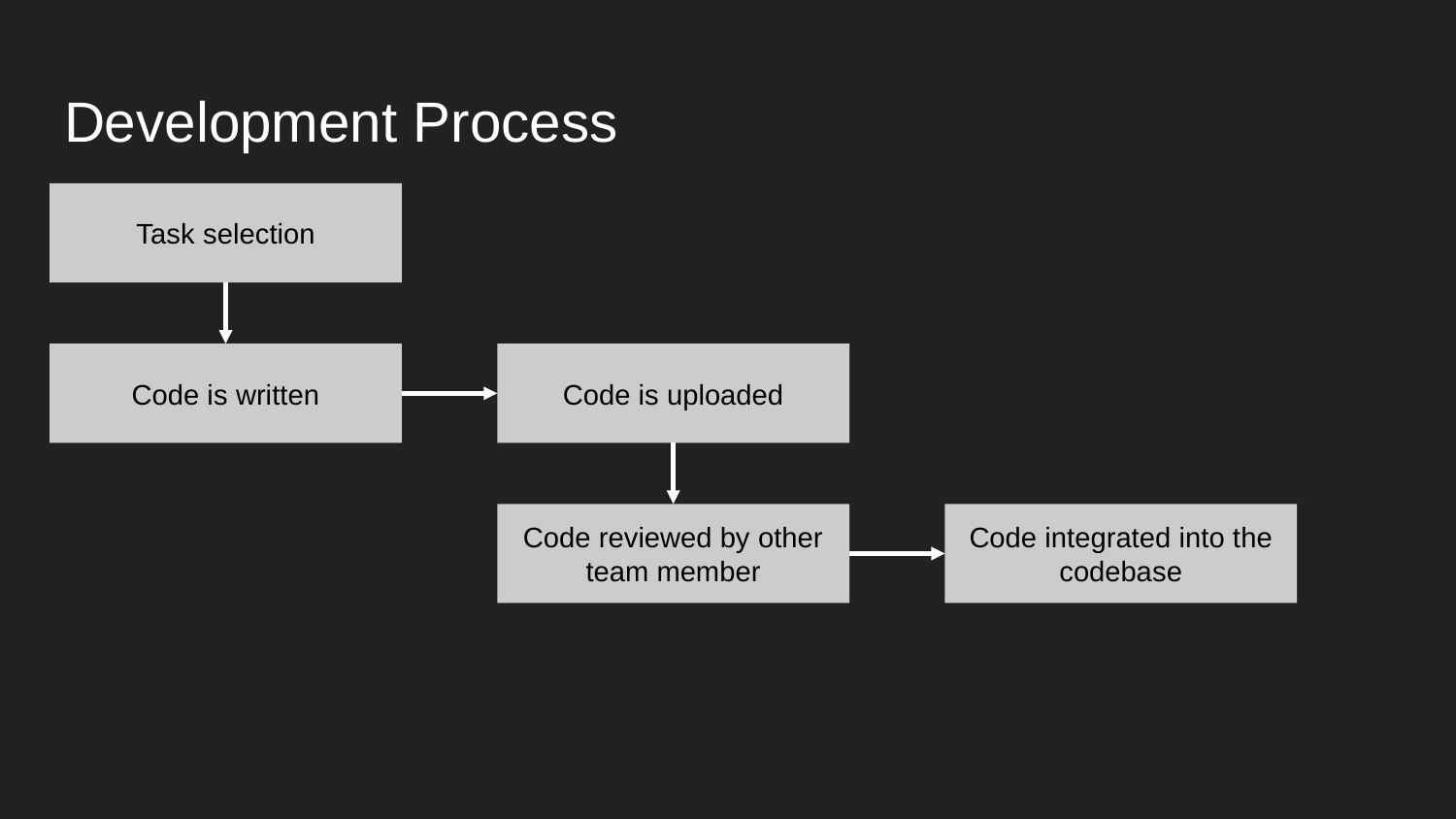

# Development Process

Task selection
Code is written
Code is uploaded
Code reviewed by other team member
Code integrated into the codebase